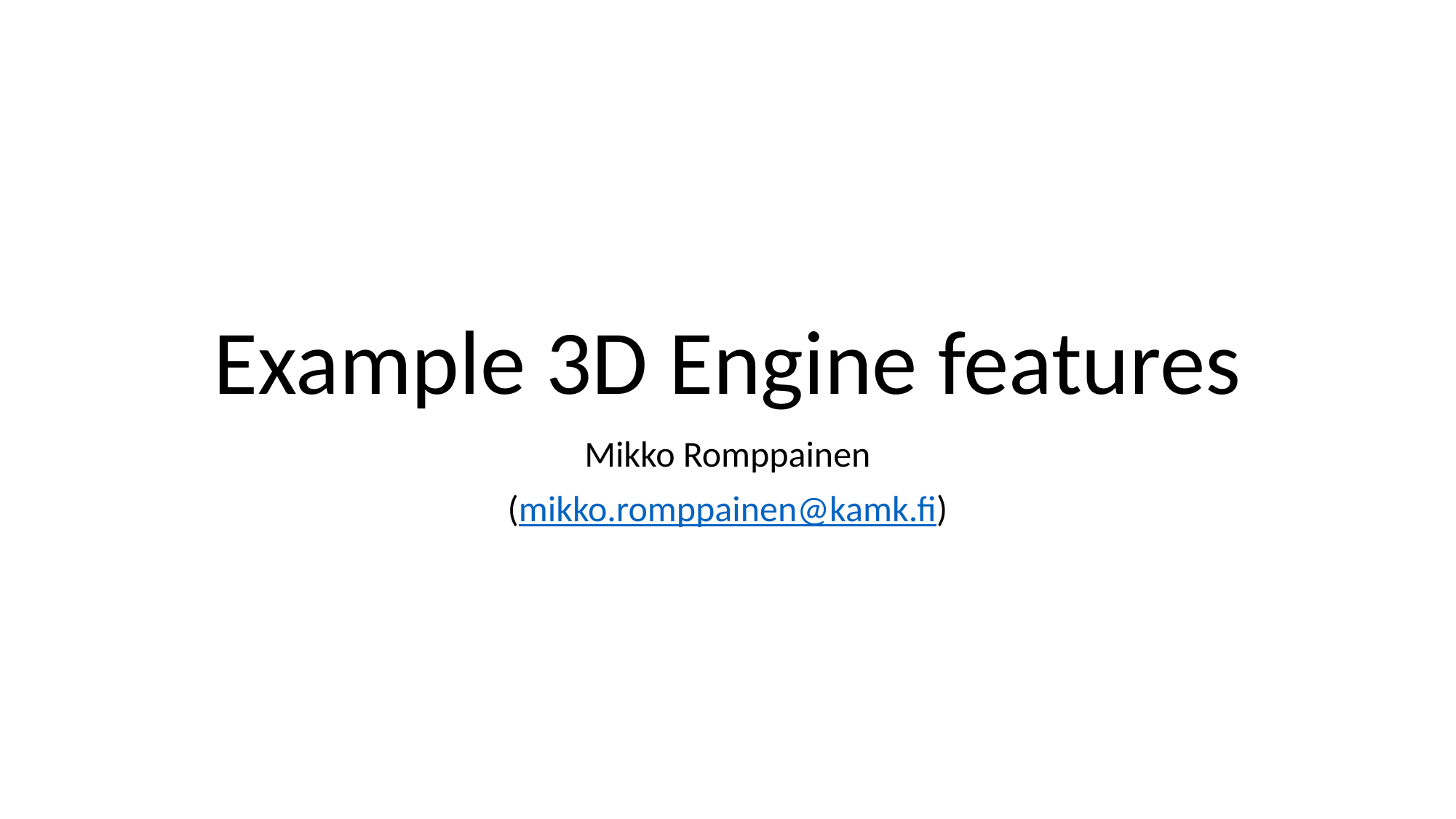

# Example 3D Engine features
Mikko Romppainen
(mikko.romppainen@kamk.fi)